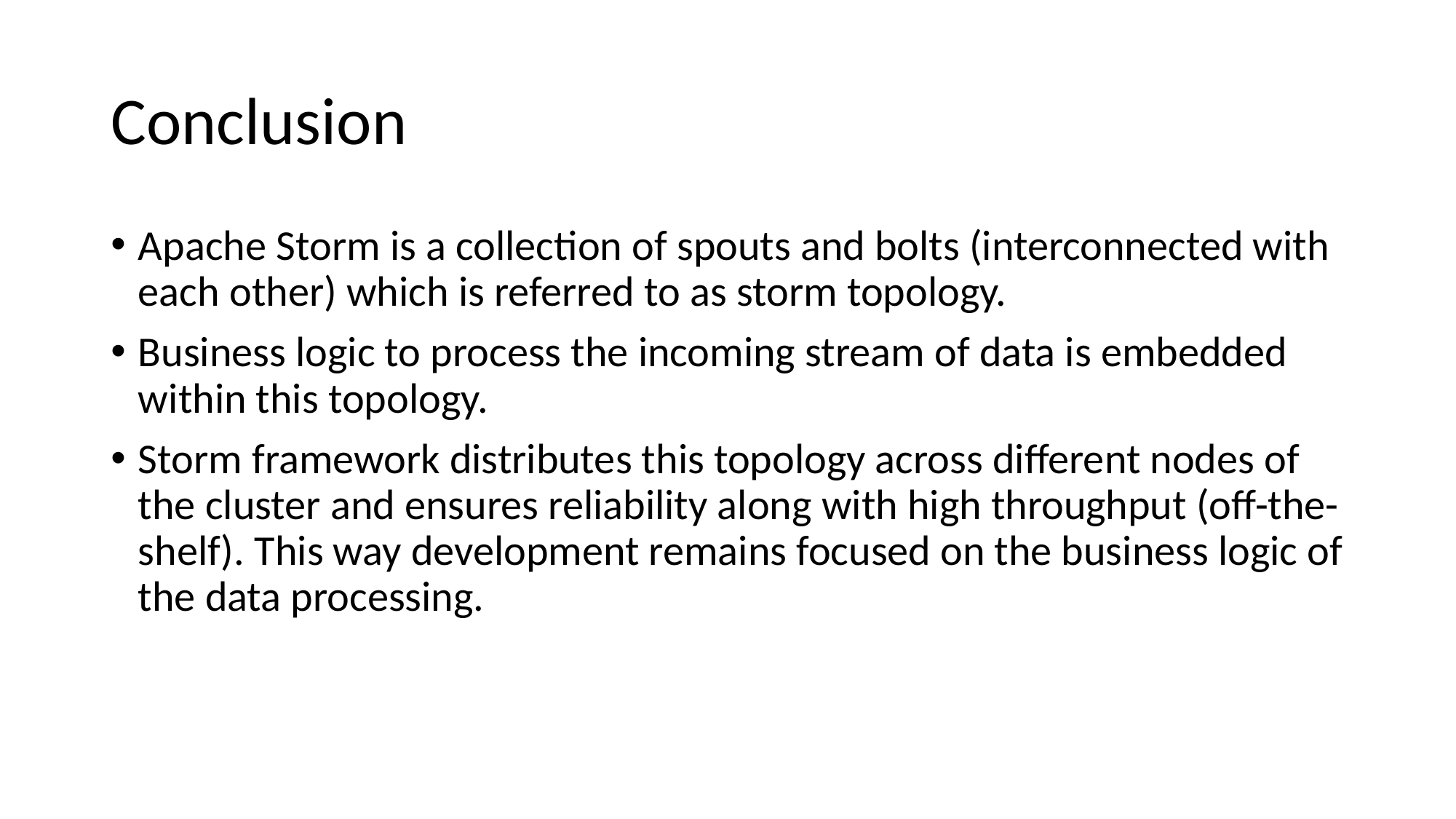

# Conclusion
Apache Storm is a collection of spouts and bolts (interconnected with each other) which is referred to as storm topology.
Business logic to process the incoming stream of data is embedded within this topology.
Storm framework distributes this topology across different nodes of the cluster and ensures reliability along with high throughput (off-the-shelf). This way development remains focused on the business logic of the data processing.